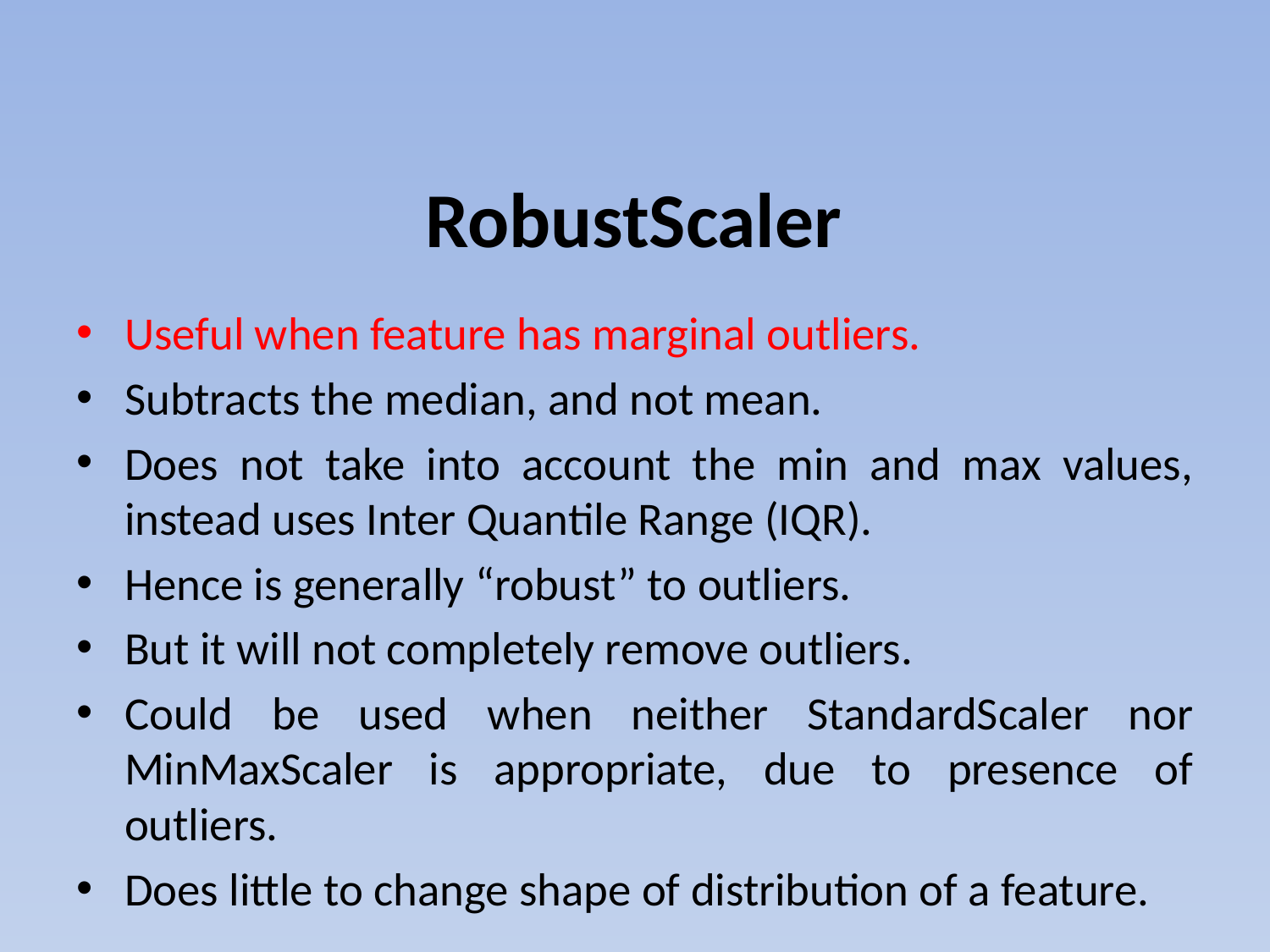

# RobustScaler
Useful when feature has marginal outliers.
Subtracts the median, and not mean.
Does not take into account the min and max values, instead uses Inter Quantile Range (IQR).
Hence is generally “robust” to outliers.
But it will not completely remove outliers.
Could be used when neither StandardScaler nor MinMaxScaler is appropriate, due to presence of outliers.
Does little to change shape of distribution of a feature.